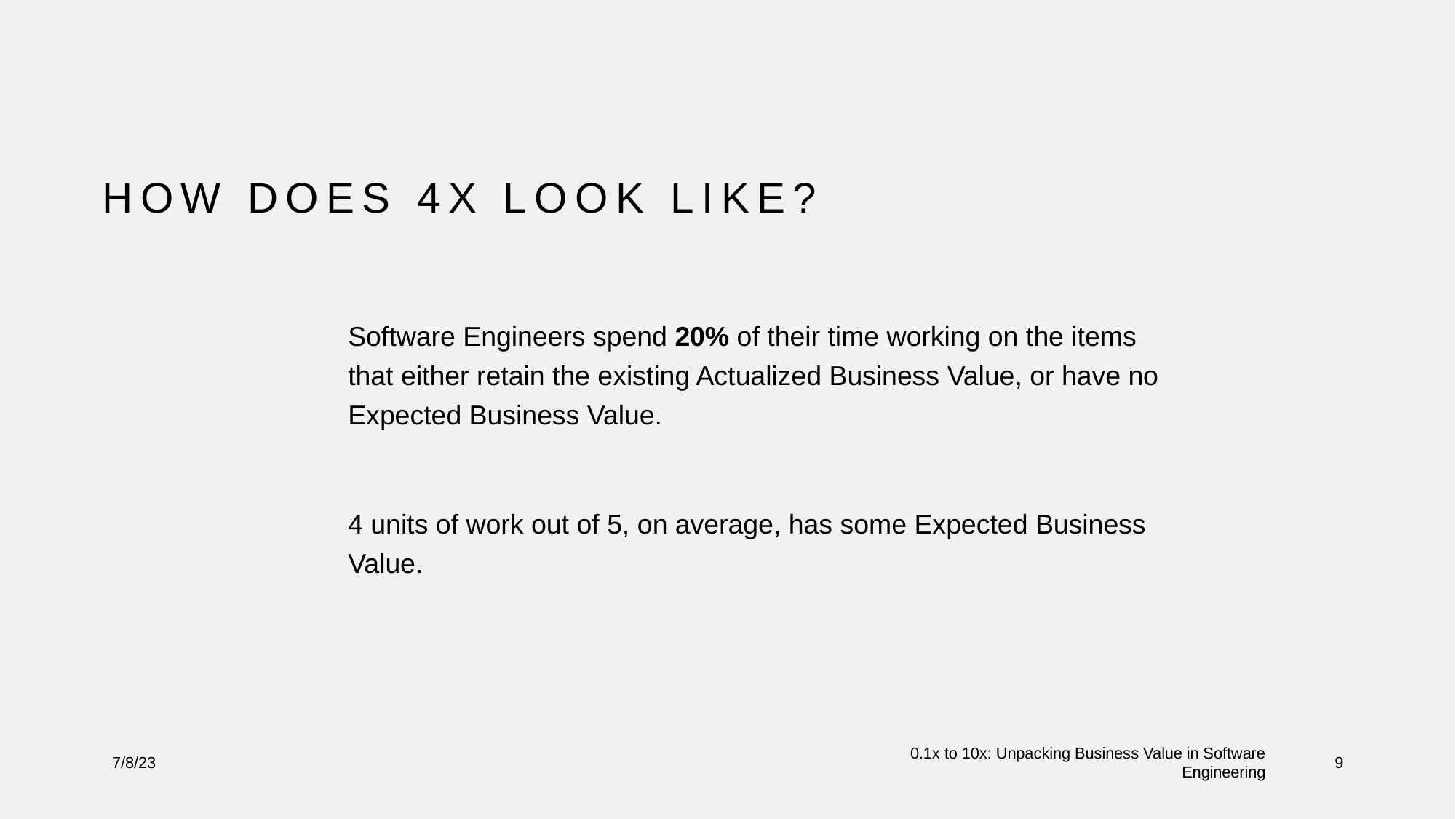

# How Does 4x Look Like?
Software Engineers spend 20% of their time working on the items that either retain the existing Actualized Business Value, or have no Expected Business Value.

4 units of work out of 5, on average, has some Expected Business Value.
7/8/23
0.1x to 10x: Unpacking Business Value in Software Engineering
9